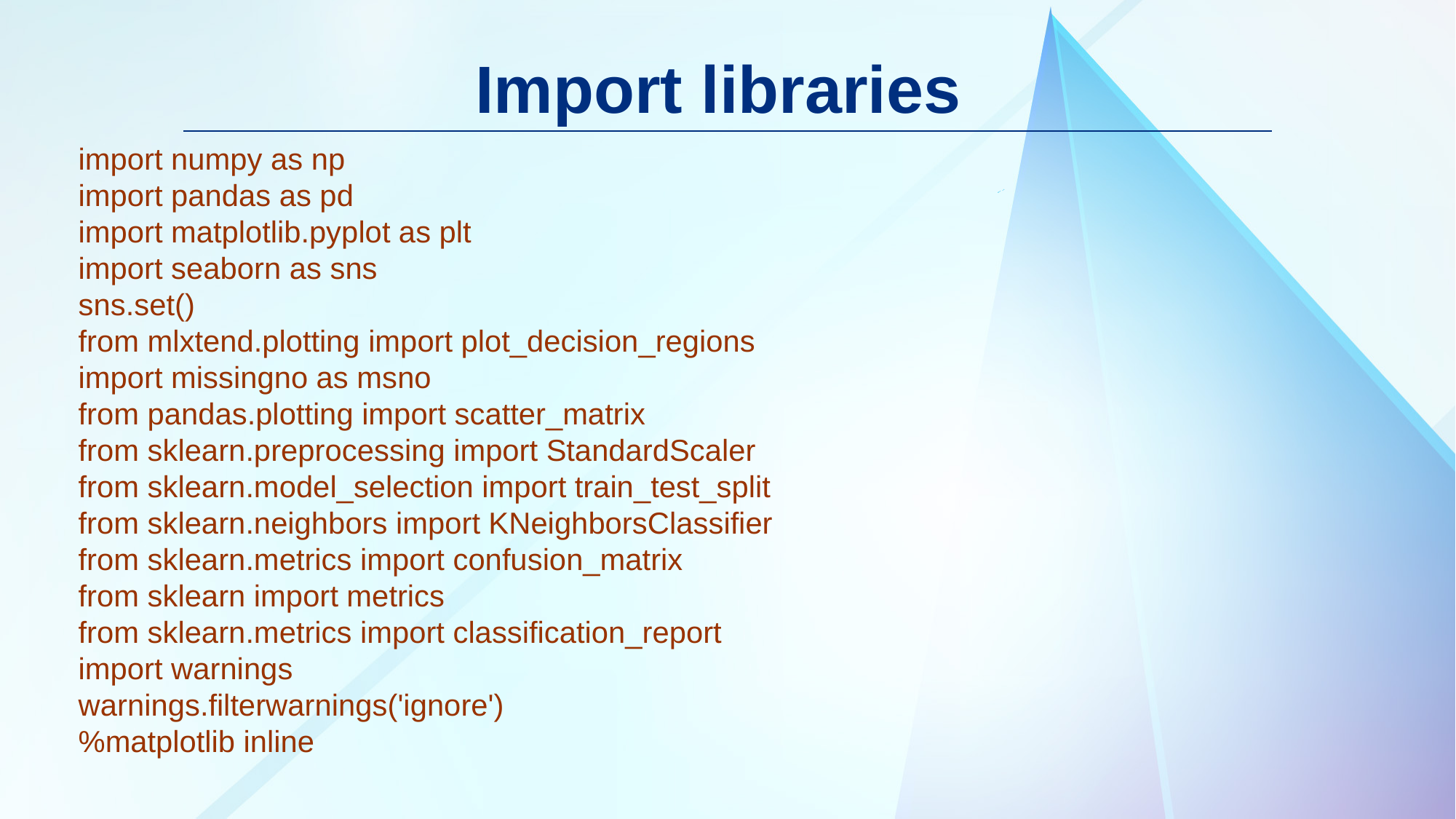

# Import libraries
import numpy as np
import pandas as pd
import matplotlib.pyplot as plt
import seaborn as sns
sns.set()
from mlxtend.plotting import plot_decision_regions
import missingno as msno
from pandas.plotting import scatter_matrix
from sklearn.preprocessing import StandardScaler
from sklearn.model_selection import train_test_split
from sklearn.neighbors import KNeighborsClassifier
from sklearn.metrics import confusion_matrix
from sklearn import metrics
from sklearn.metrics import classification_report
import warnings
warnings.filterwarnings('ignore')
%matplotlib inline